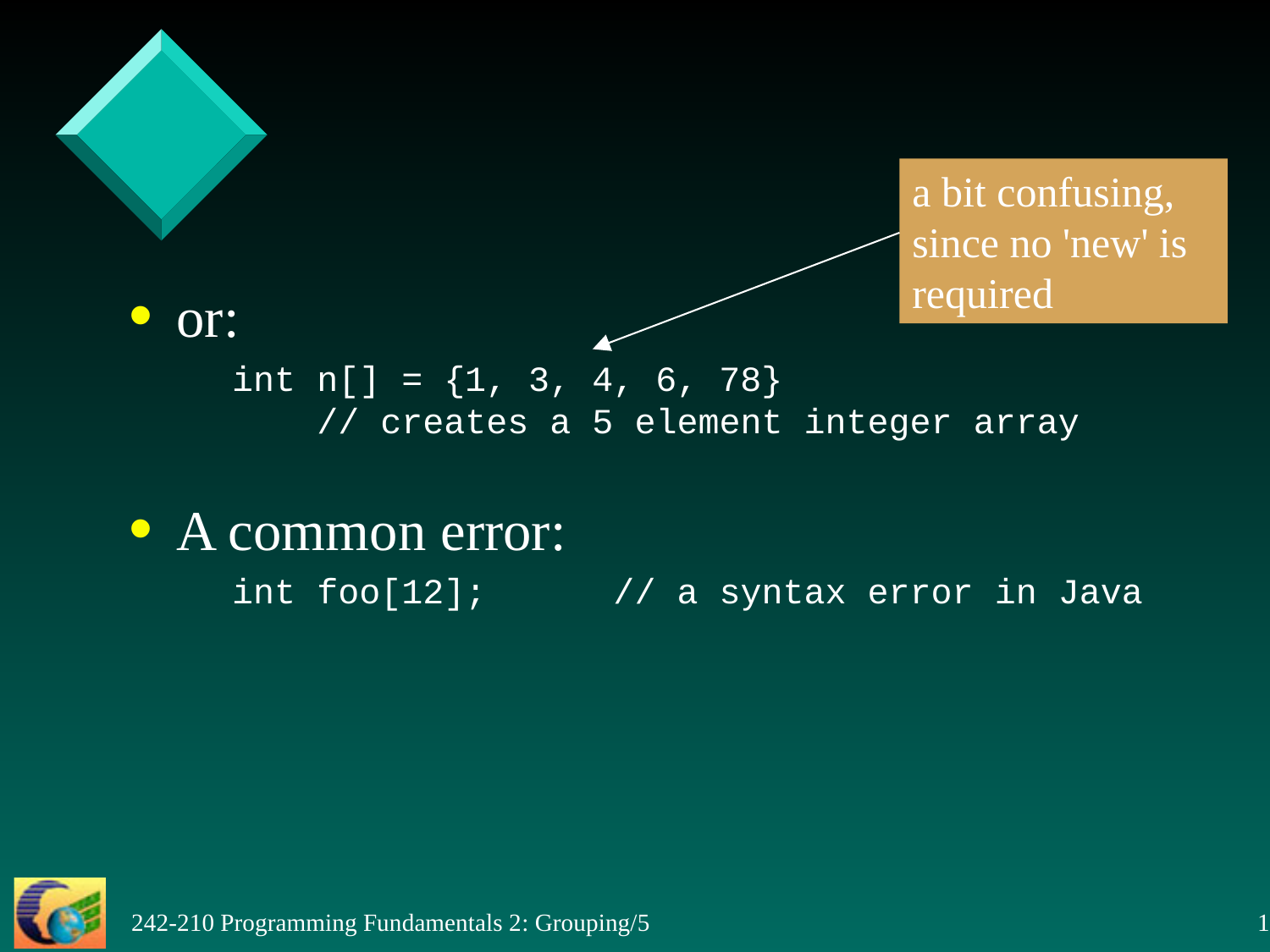

or:
	int n[] = {1, 3, 4, 6, 78}
    // creates a 5 element integer array
A common error:
	int foo[12];      // a syntax error in Java
a bit confusing, since no 'new' is required